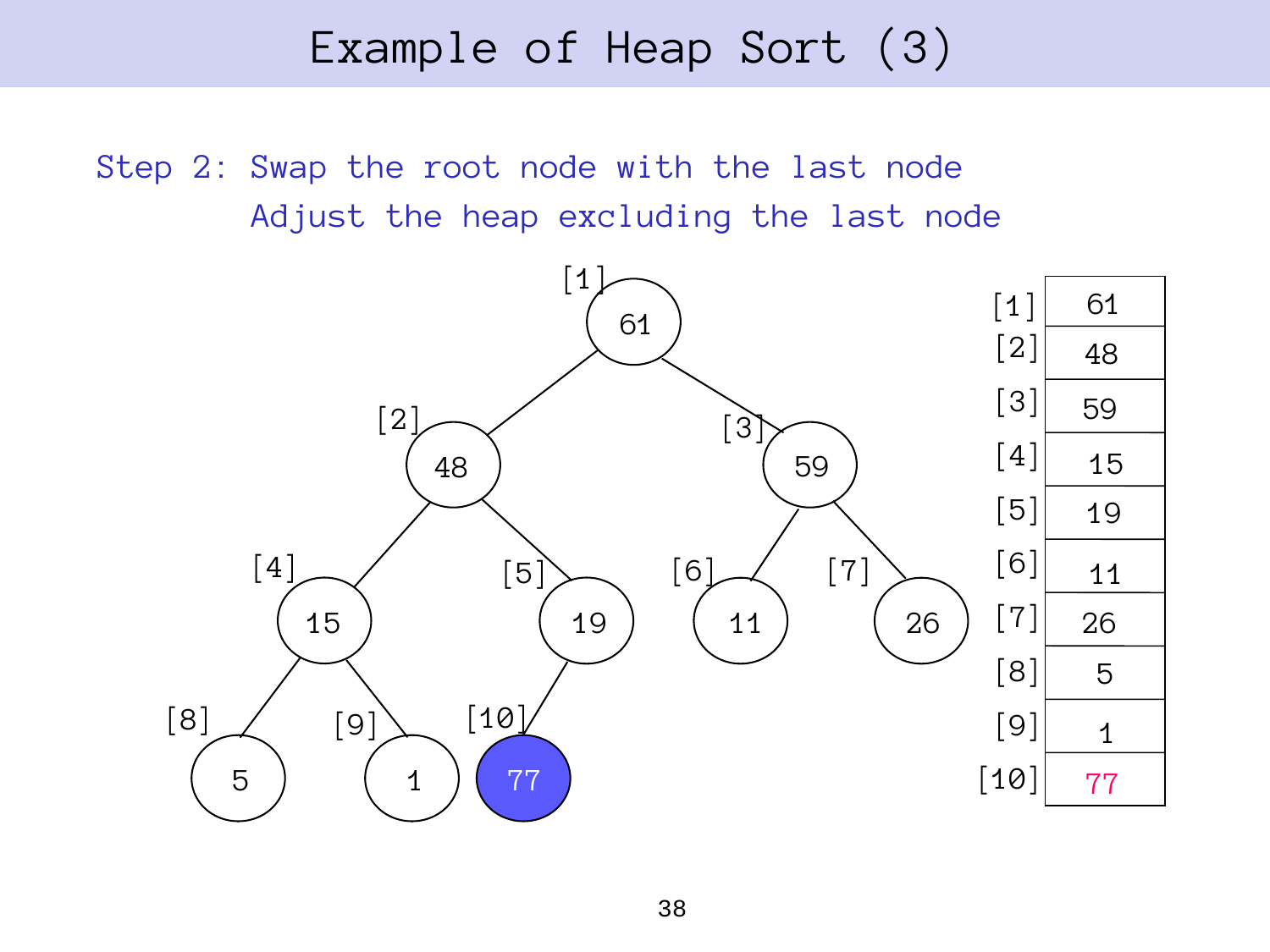

# Example of Heap Sort (3)
Step 2: Swap the root node with the last node
        Adjust the heap excluding the last node
[1]

61
[1]

61
[2]

48

[3]

59
[2]
[3]

[4]

15
59
48
[5]

19

[6]

[4]
[6]
[7]
[5]
11

[7]

15
19
26
11
26
[8]

5

[10]
[8]
[9]
[9]

1

[10]

5
1
77
77
38